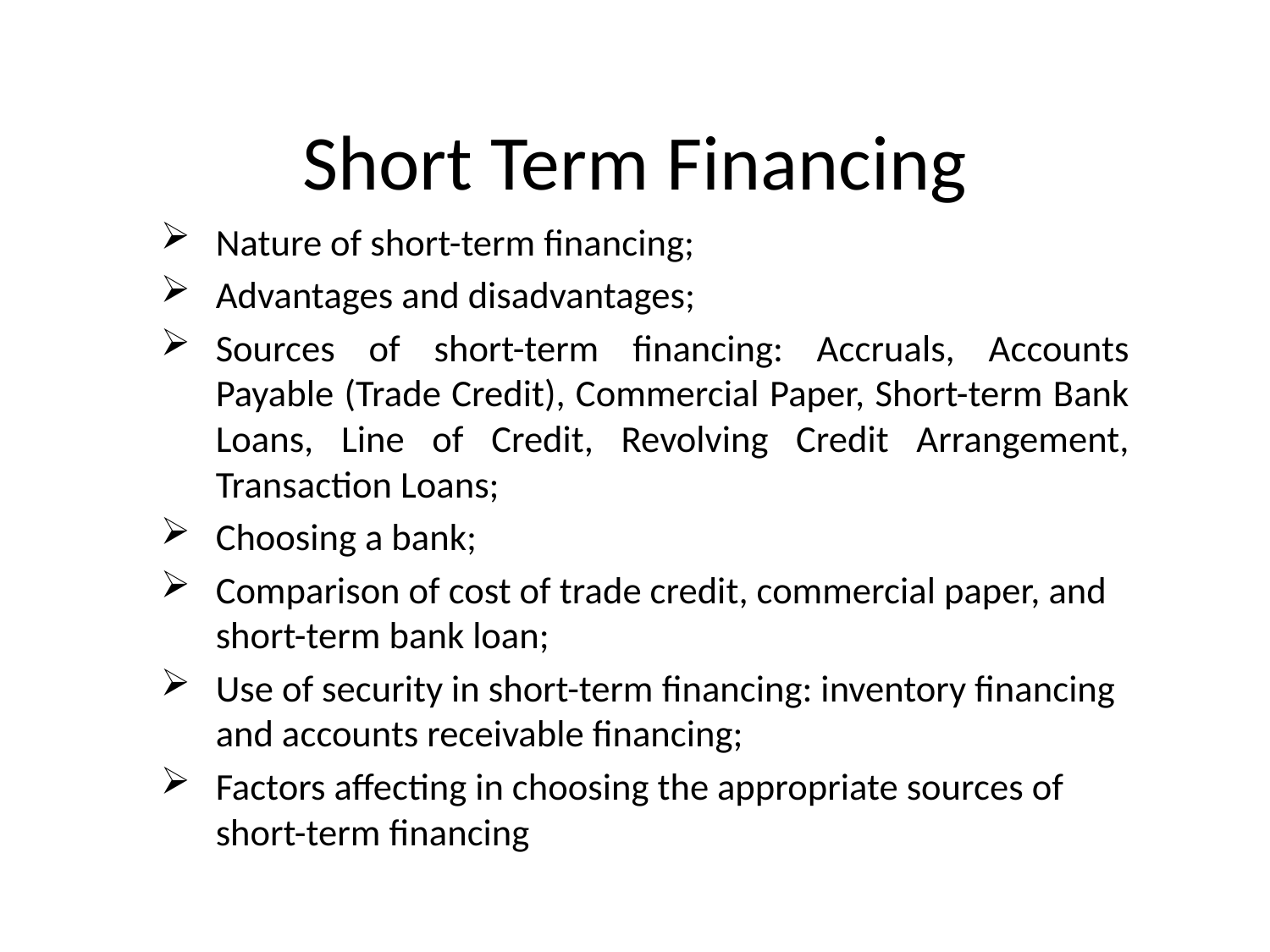

# Short Term Financing
Nature of short-term financing;
Advantages and disadvantages;
Sources of short-term financing: Accruals, Accounts Payable (Trade Credit), Commercial Paper, Short-term Bank Loans, Line of Credit, Revolving Credit Arrangement, Transaction Loans;
Choosing a bank;
Comparison of cost of trade credit, commercial paper, and short-term bank loan;
Use of security in short-term financing: inventory financing and accounts receivable financing;
Factors affecting in choosing the appropriate sources of short-term financing